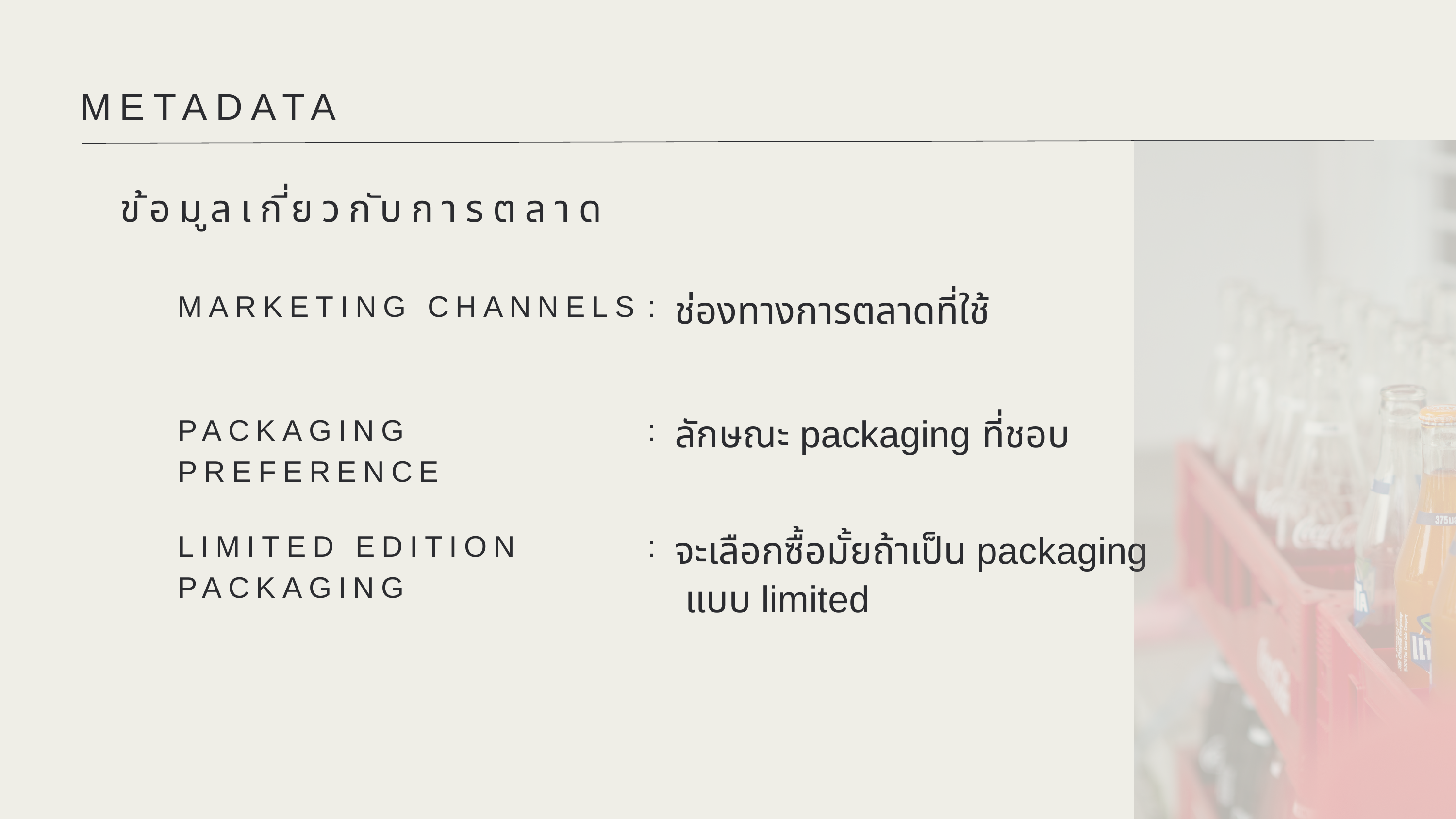

METADATA

ข้อมูลเกี่ยวกับการตลาด
MARKETING CHANNELS
:
ช่องทางการตลาดที่ใช้
PACKAGING PREFERENCE
:
ลักษณะ packaging ที่ชอบ
LIMITED EDITION PACKAGING
:
จะเลือกซื้อมั้ยถ้าเป็น packaging
 แบบ limited